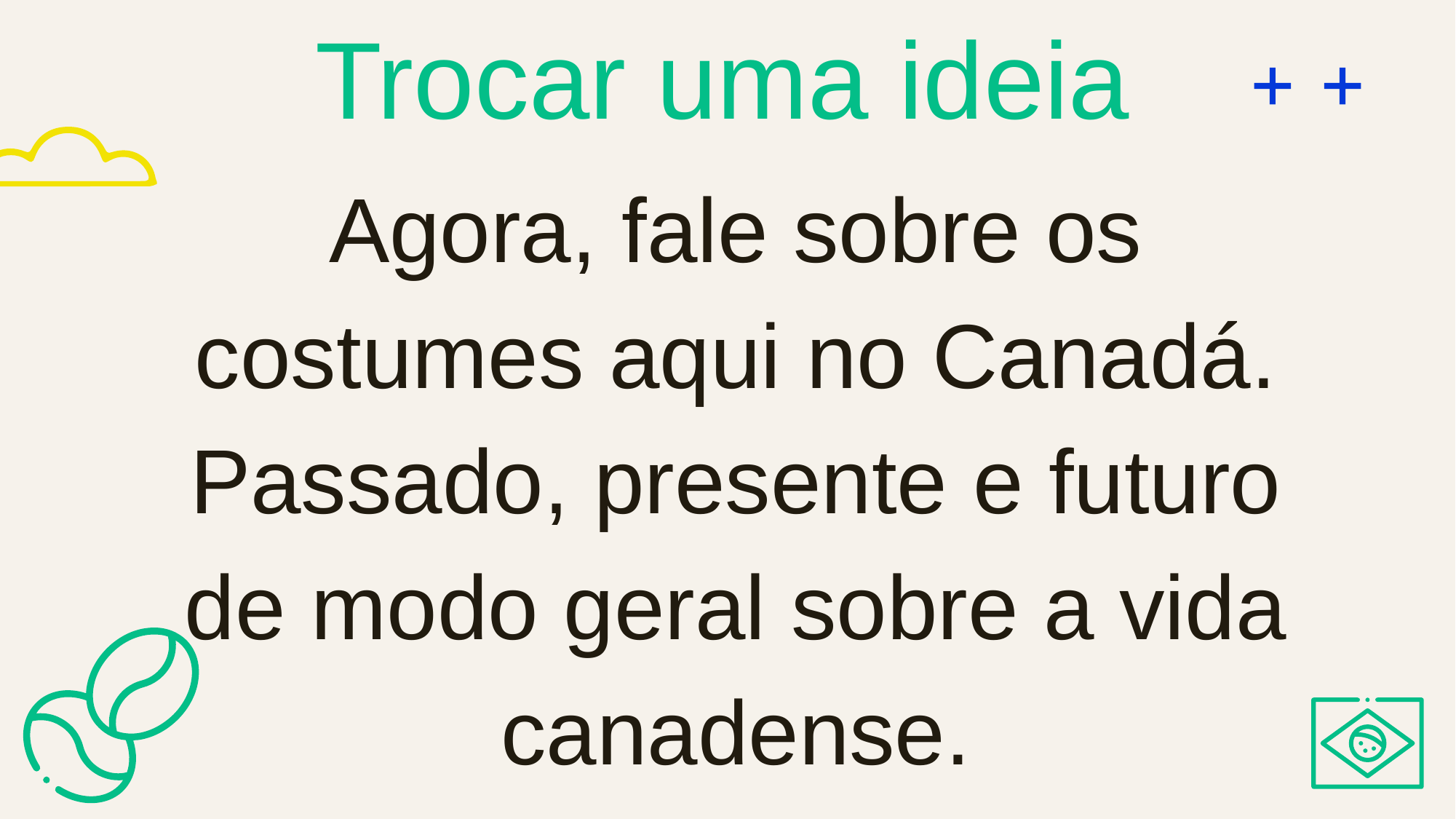

# Trocar uma ideia
Agora, fale sobre os costumes aqui no Canadá. Passado, presente e futuro de modo geral sobre a vida canadense.